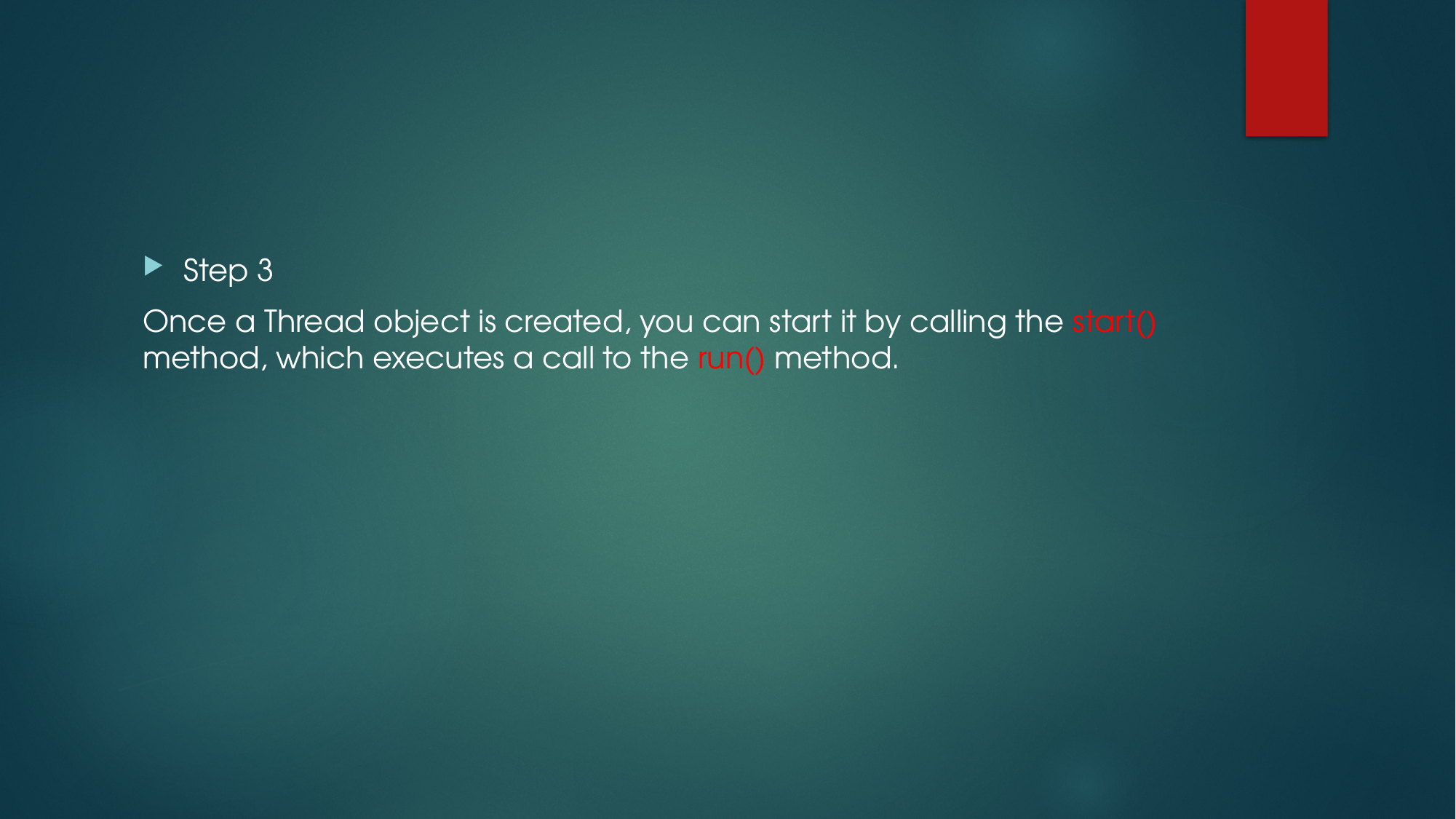

#
Step 3
Once a Thread object is created, you can start it by calling the start() method, which executes a call to the run() method.